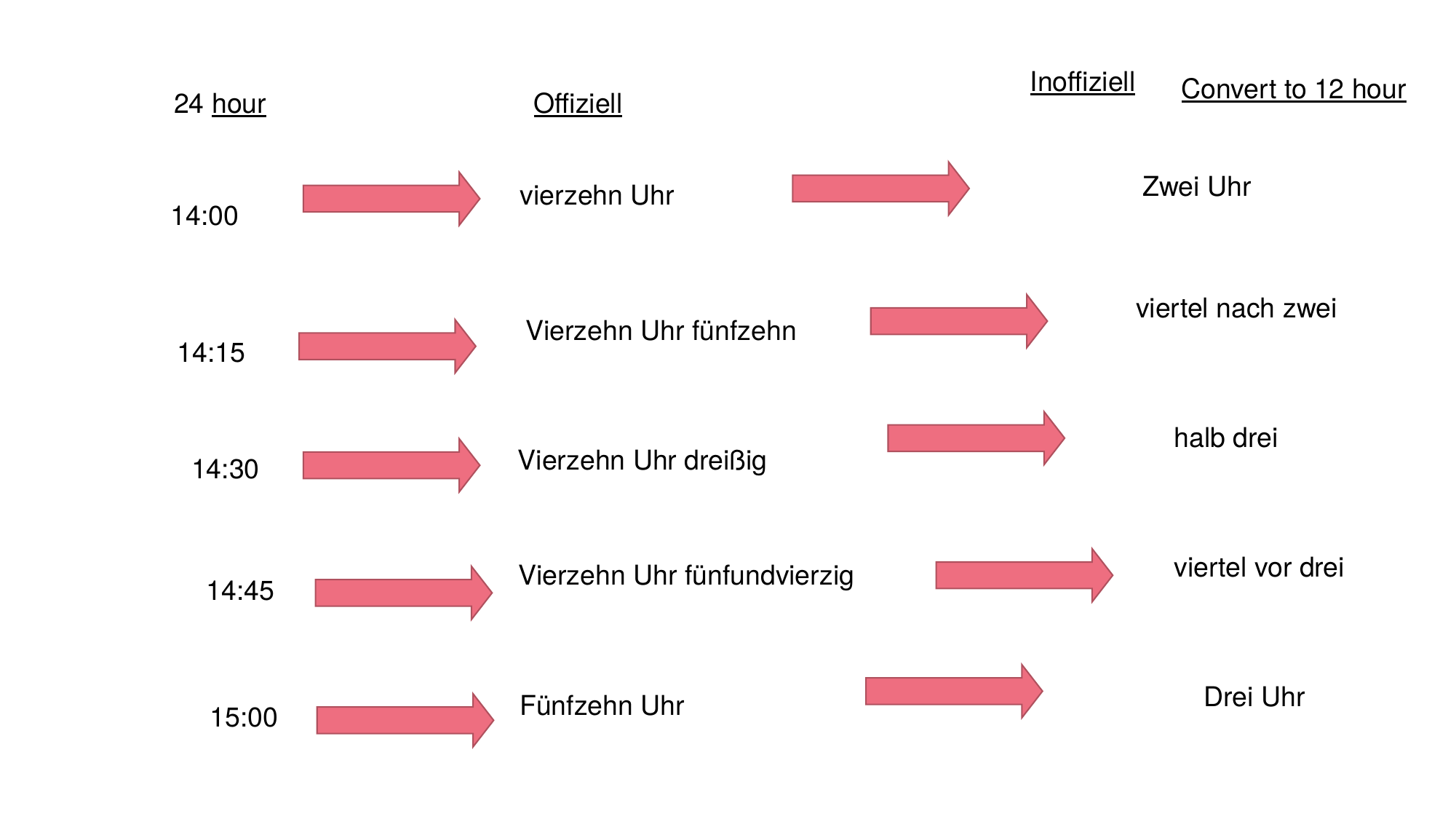

Inoffiziell
Convert to 12 hour
24 hour
Offiziell

Zwei Uhr

 vierzehn Uhr
14:00
 viertel nach zwei

Vierzehn Uhr fünfzehn

14:15

 halb drei
Vierzehn Uhr dreißig

14:30
 viertel vor drei

Vierzehn Uhr fünfundvierzig

14:45

Drei Uhr
 Fünfzehn Uhr

15:00